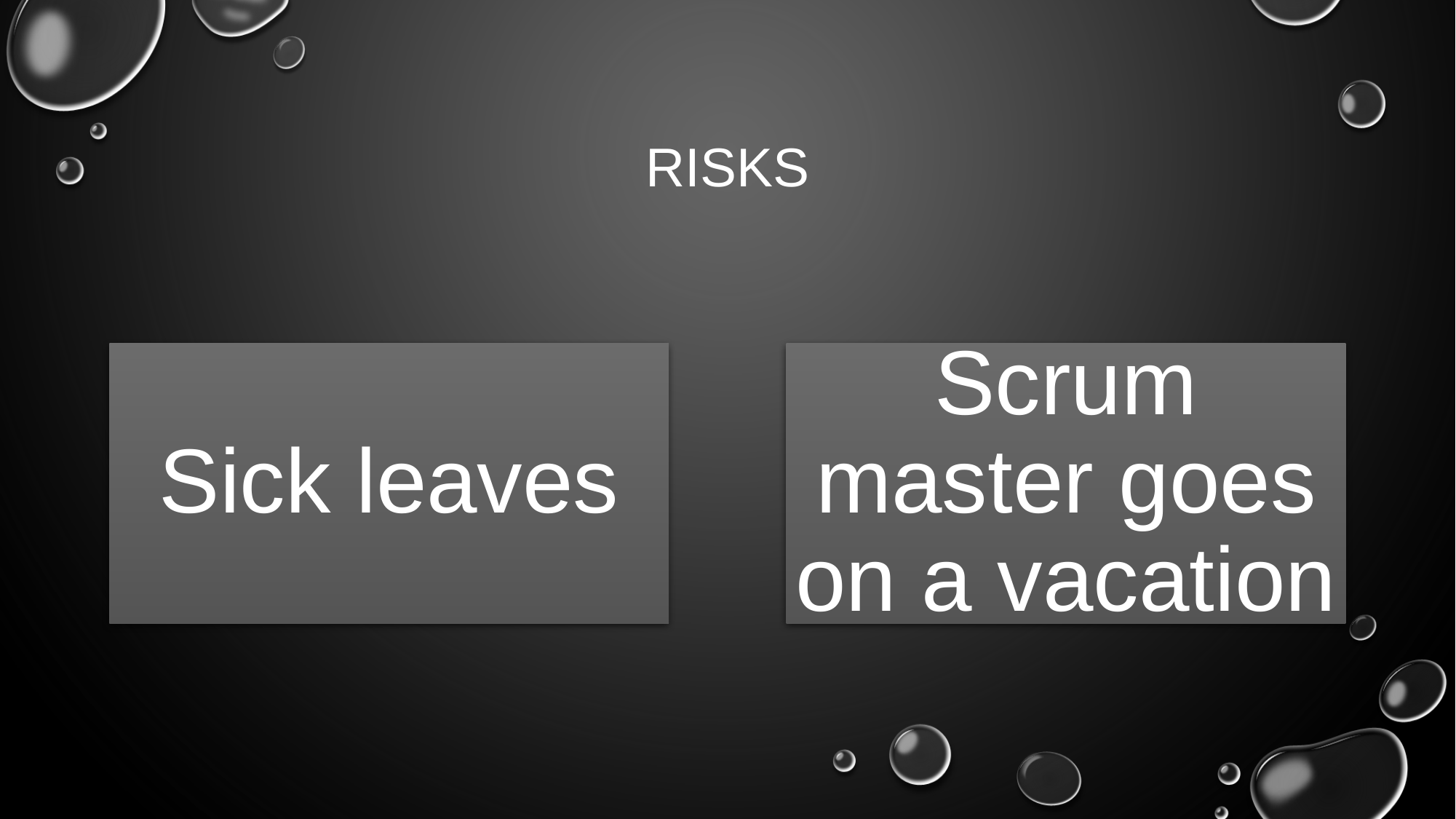

# risks
Sick leaves
Scrum master goes on a vacation